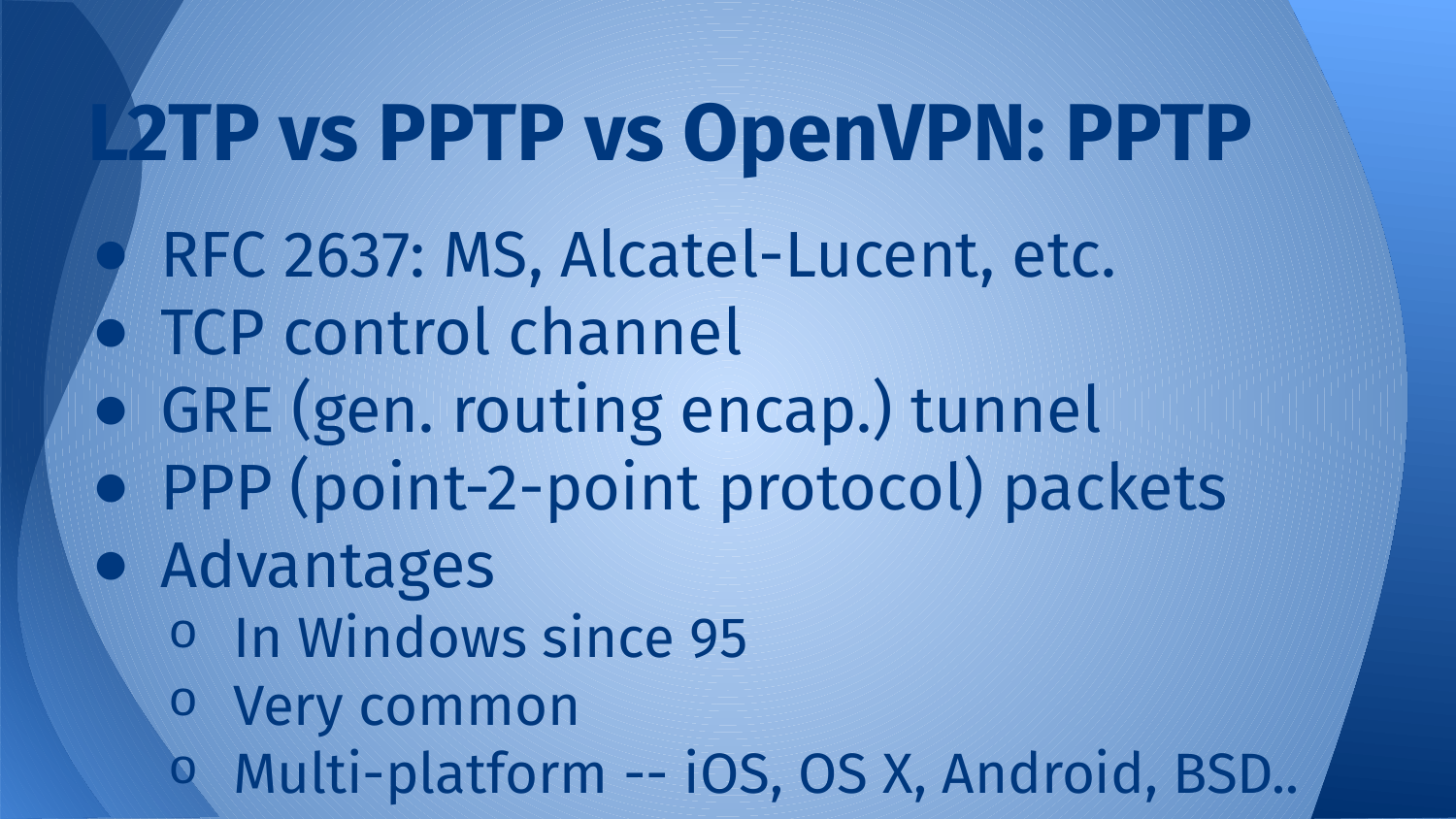

# L2TP vs PPTP vs OpenVPN: PPTP
RFC 2637: MS, Alcatel-Lucent, etc.
TCP control channel
GRE (gen. routing encap.) tunnel
PPP (point-2-point protocol) packets
Advantages
In Windows since 95
Very common
Multi-platform -- iOS, OS X, Android, BSD..